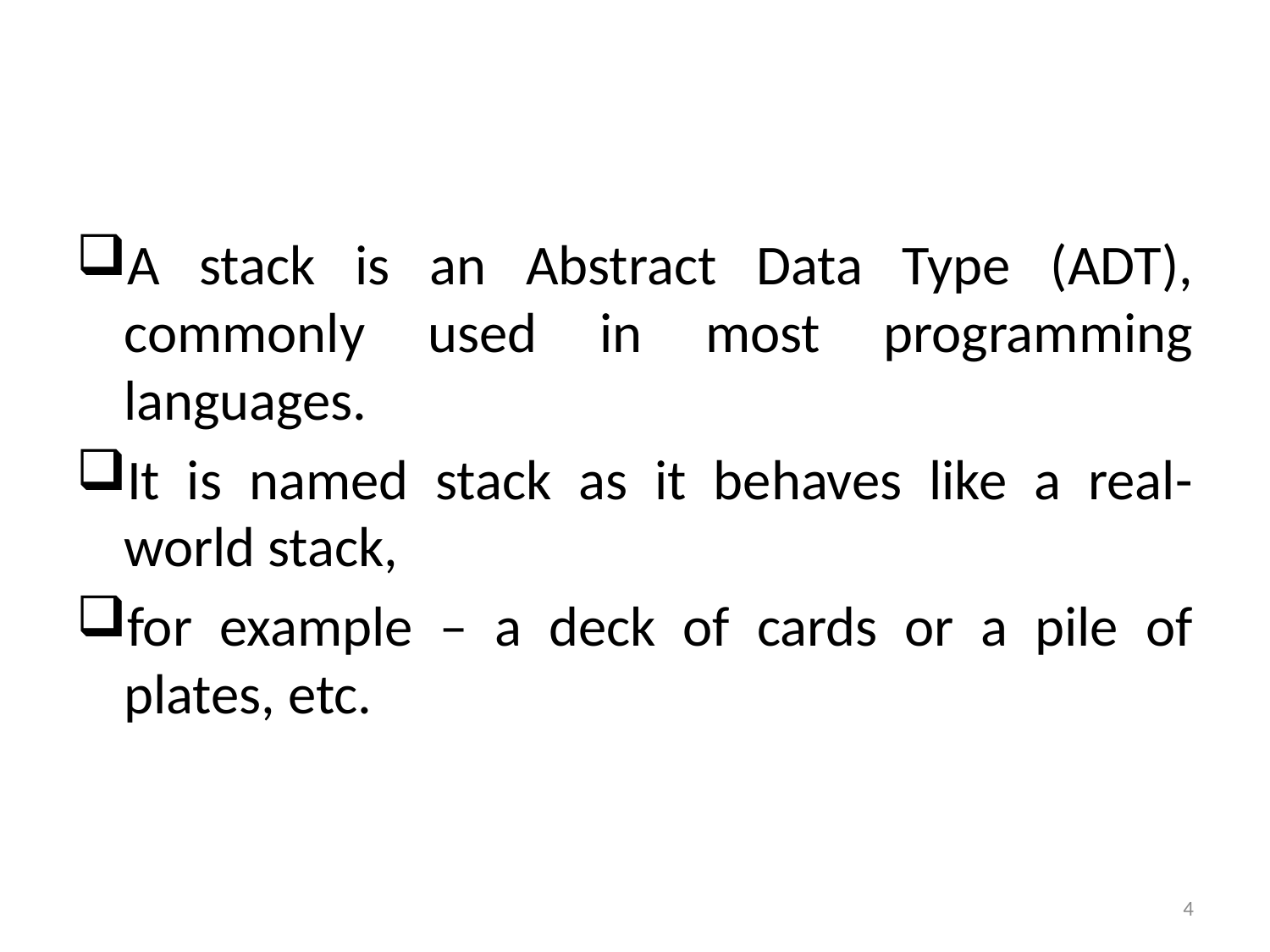

#
A stack is an Abstract Data Type (ADT), commonly used in most programming languages.
It is named stack as it behaves like a real-world stack,
for example – a deck of cards or a pile of plates, etc.
4